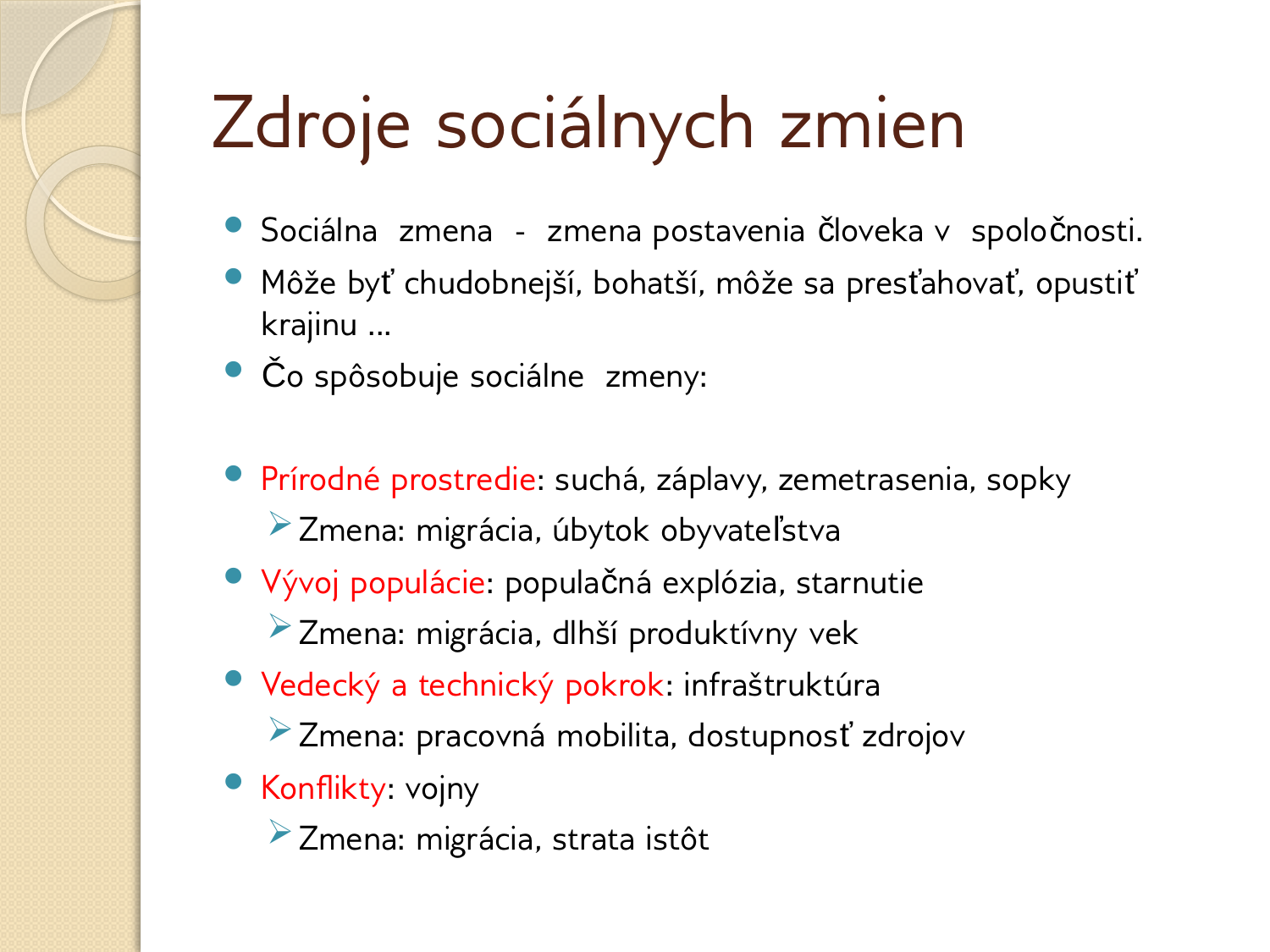

# Zdroje sociálnych zmien
Sociálna  zmena  -  zmena postavenia človeka v  spoločnosti.
Môže byť chudobnejší, bohatší, môže sa presťahovať, opustiť krajinu ...
Čo spôsobuje sociálne  zmeny:

Prírodné prostredie: suchá, záplavy, zemetrasenia, sopky
Zmena: migrácia, úbytok obyvateľstva
Vývoj populácie: populačná explózia, starnutie
Zmena: migrácia, dlhší produktívny vek
Vedecký a technický pokrok: infraštruktúra
Zmena: pracovná mobilita, dostupnosť zdrojov
Konflikty: vojny
Zmena: migrácia, strata istôt